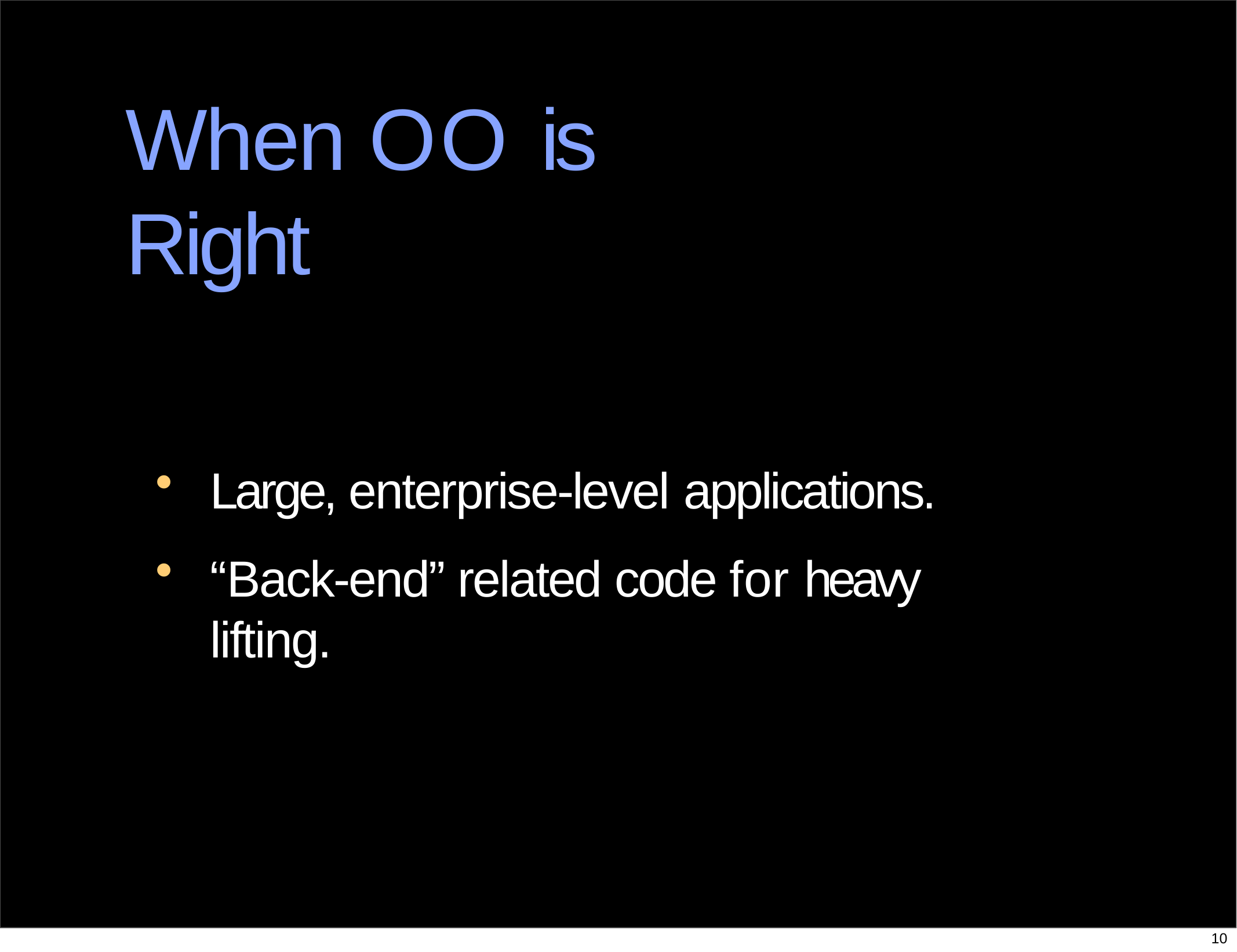

# When OO is Right
Large, enterprise-level applications.
“Back-end” related code for heavy lifting.
10